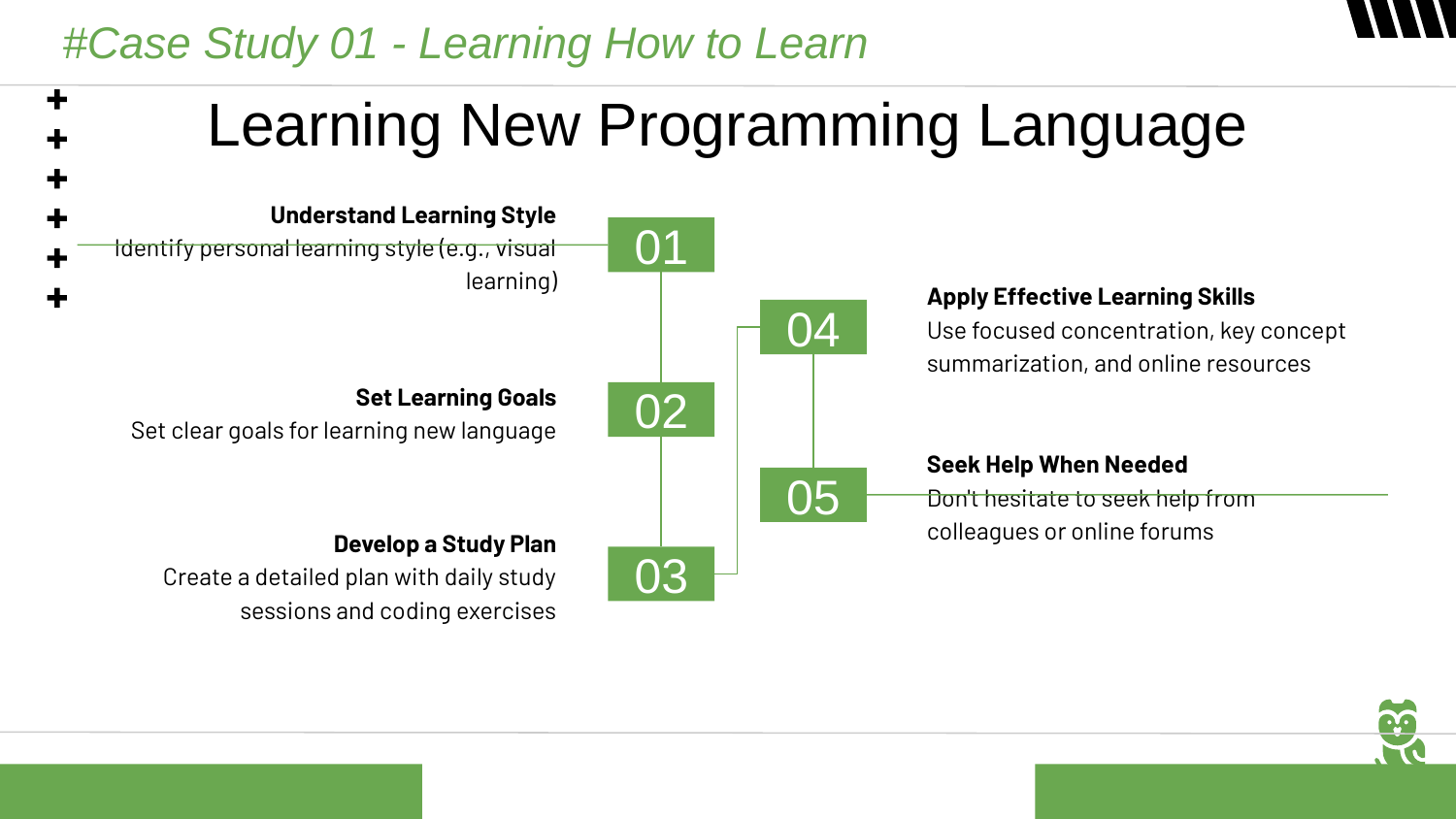

#Case Study 01 - Learning How to Learn
# Learning New Programming Language
Understand Learning Style
Identify personal learning style (e.g., visual learning)
01
Apply Effective Learning Skills
Use focused concentration, key concept summarization, and online resources
04
Set Learning Goals
Set clear goals for learning new language
02
Seek Help When Needed
Don't hesitate to seek help from colleagues or online forums
05
Develop a Study Plan
Create a detailed plan with daily study sessions and coding exercises
03